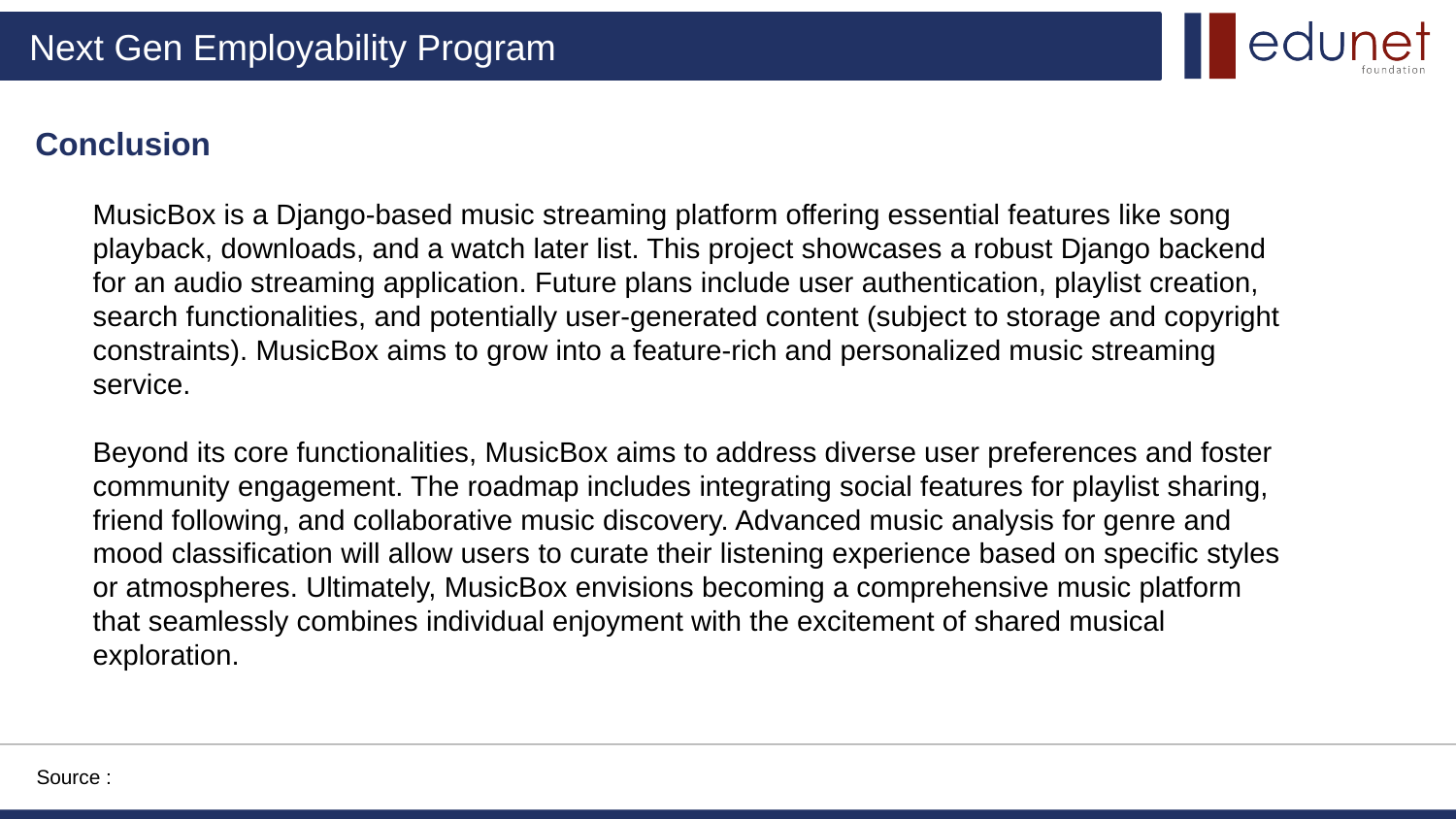

# Conclusion
MusicBox is a Django-based music streaming platform offering essential features like song playback, downloads, and a watch later list. This project showcases a robust Django backend for an audio streaming application. Future plans include user authentication, playlist creation, search functionalities, and potentially user-generated content (subject to storage and copyright constraints). MusicBox aims to grow into a feature-rich and personalized music streaming service.

Beyond its core functionalities, MusicBox aims to address diverse user preferences and foster community engagement. The roadmap includes integrating social features for playlist sharing, friend following, and collaborative music discovery. Advanced music analysis for genre and mood classification will allow users to curate their listening experience based on specific styles or atmospheres. Ultimately, MusicBox envisions becoming a comprehensive music platform that seamlessly combines individual enjoyment with the excitement of shared musical exploration.

Source :